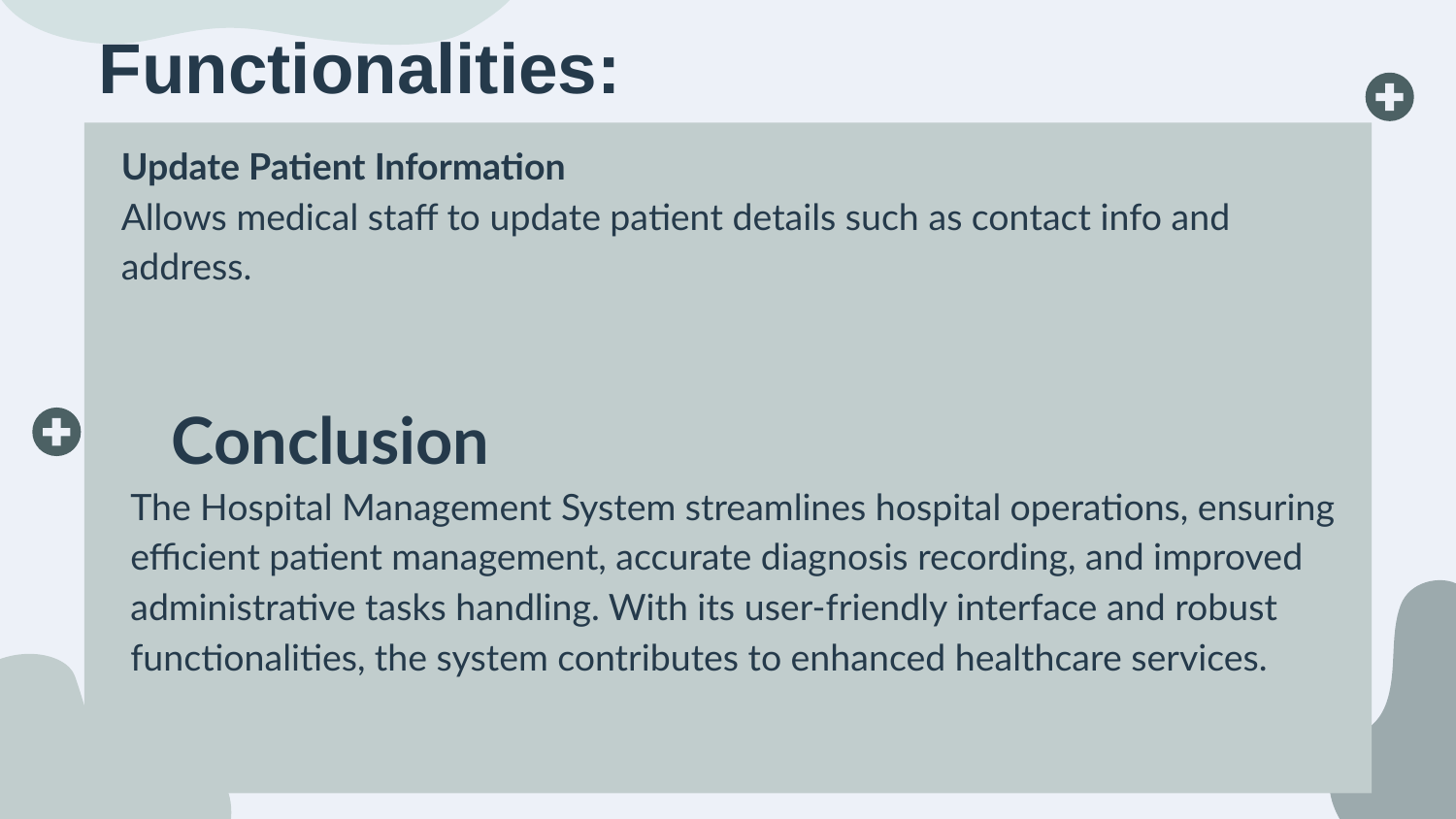

# Functionalities:
Update Patient Information
Allows medical staff to update patient details such as contact info and
address.
Conclusion
 The Hospital Management System streamlines hospital operations, ensuring
 efficient patient management, accurate diagnosis recording, and improved
 administrative tasks handling. With its user-friendly interface and robust
 functionalities, the system contributes to enhanced healthcare services.